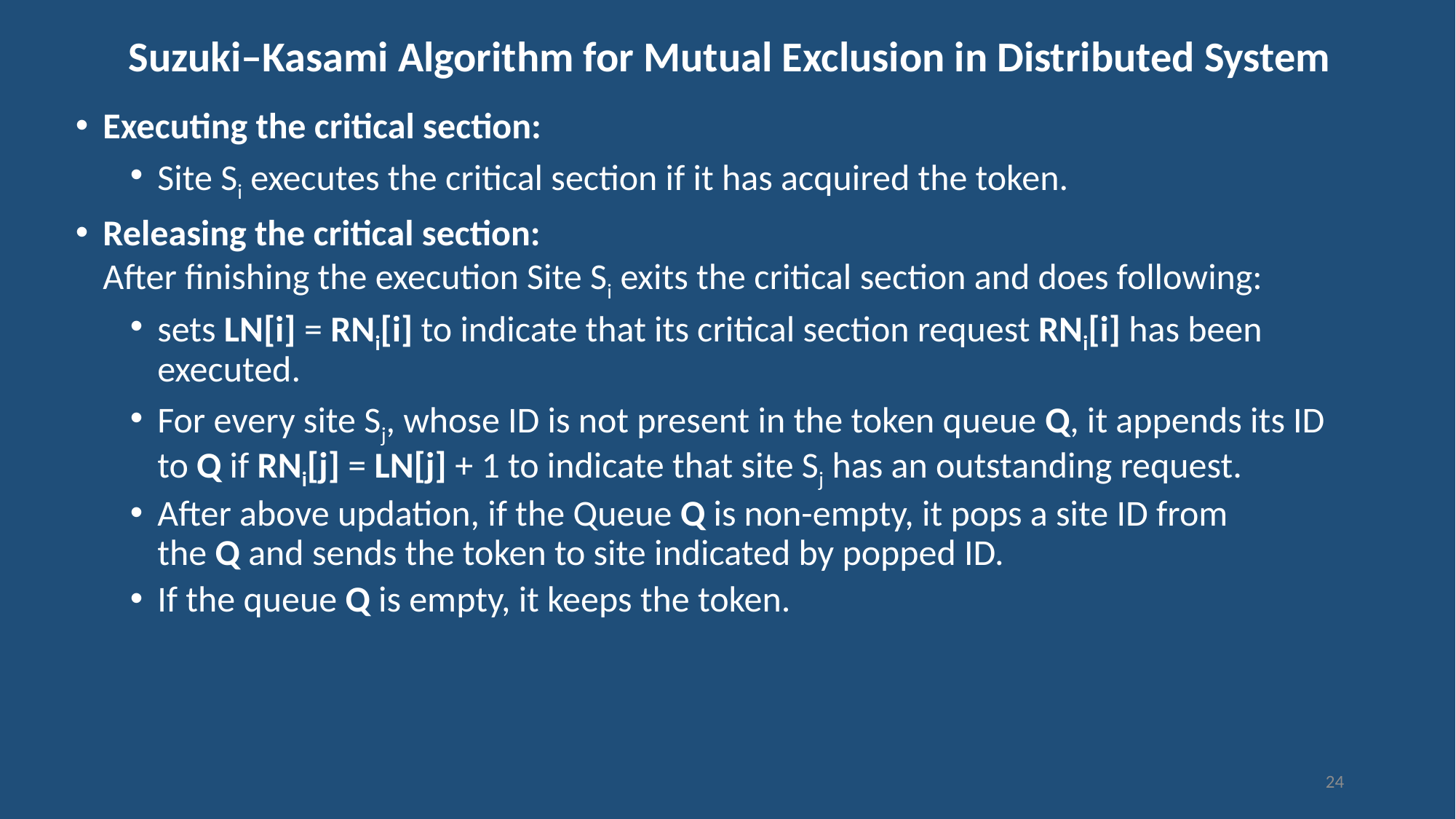

# Suzuki–Kasami Algorithm for Mutual Exclusion in Distributed System
Executing the critical section:
Site Si executes the critical section if it has acquired the token.
Releasing the critical section:
After finishing the execution Site Si exits the critical section and does following:
sets LN[i] = RNi[i] to indicate that its critical section request RNi[i] has been executed.
For every site Sj, whose ID is not present in the token queue Q, it appends its ID to Q if RNi[j] = LN[j] + 1 to indicate that site Sj has an outstanding request.
After above updation, if the Queue Q is non-empty, it pops a site ID from the Q and sends the token to site indicated by popped ID.
If the queue Q is empty, it keeps the token.
24